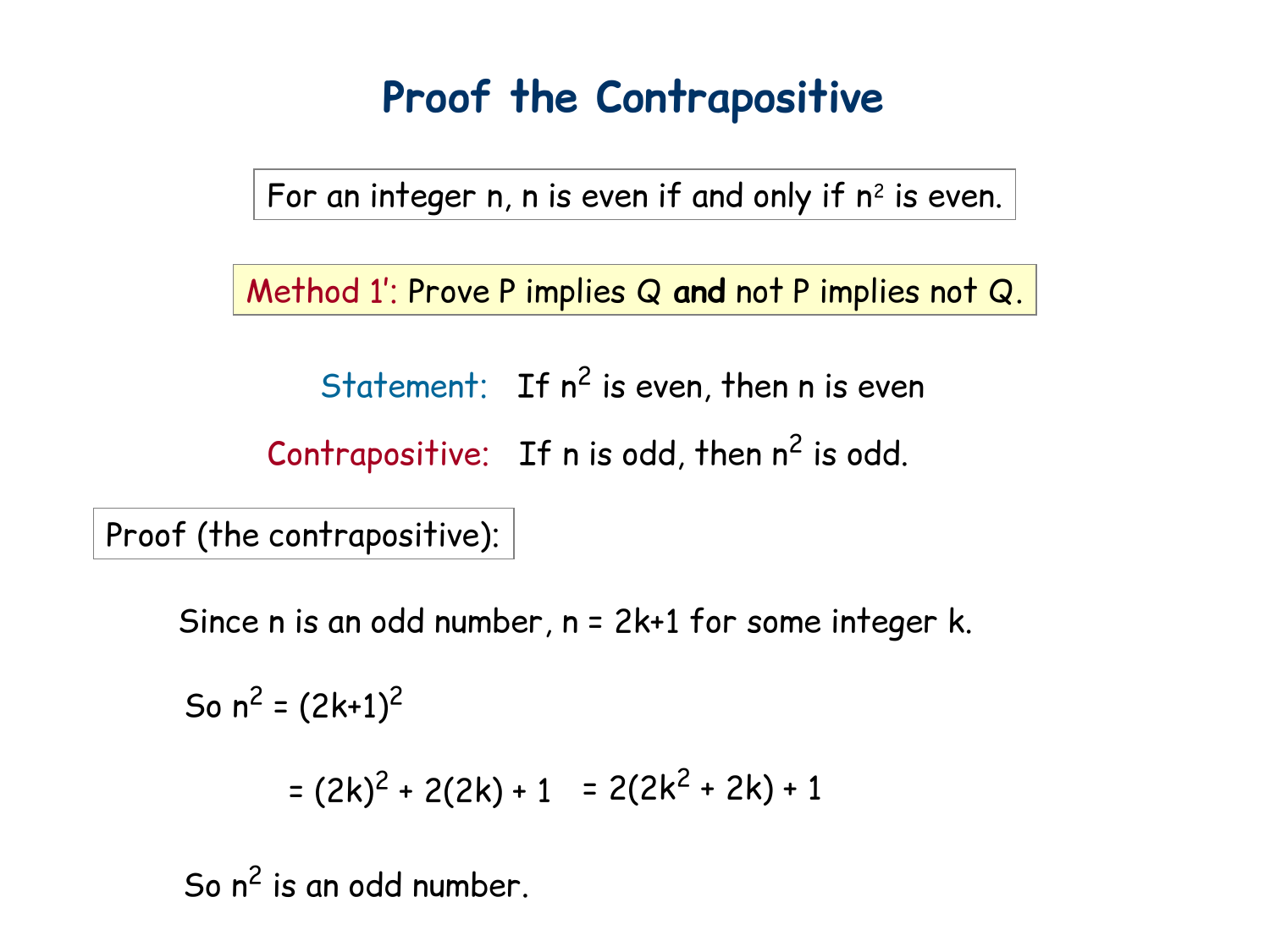

Proof the Contrapositive
For an integer n, n is even if and only if n2 is even.
Method 1’: Prove P implies Q and not P implies not Q.
Statement:   If n2 is even, then n is even
Contrapositive:   If n is odd, then n2 is odd.
Proof (the contrapositive):
Since n is an odd number, n = 2k+1 for some integer k.
So n2 = (2k+1)2
= 2(2k2 + 2k) + 1
= (2k)2 + 2(2k) + 1
So n2 is an odd number.